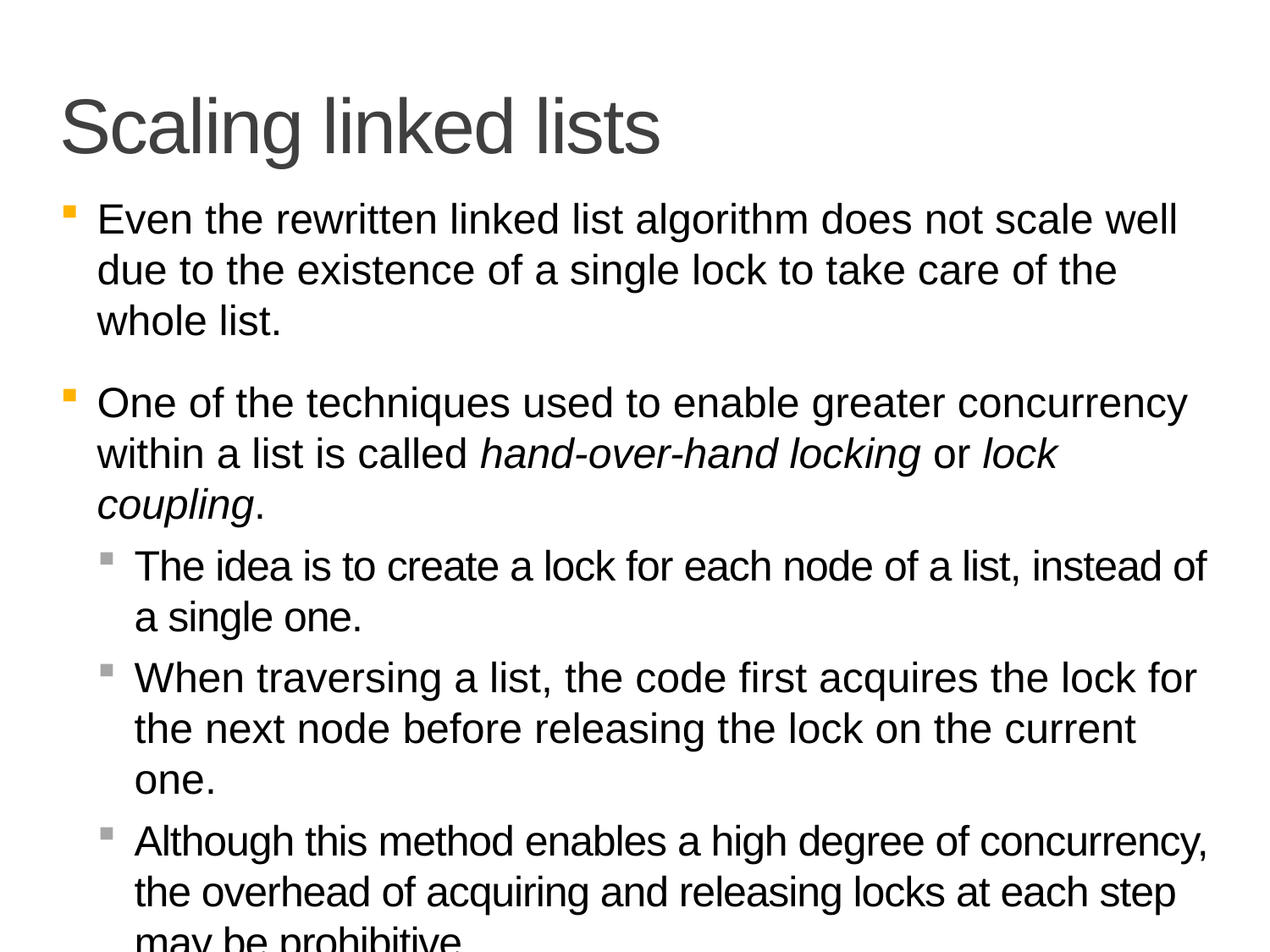

# Scaling linked lists
Even the rewritten linked list algorithm does not scale well due to the existence of a single lock to take care of the whole list.
One of the techniques used to enable greater concurrency within a list is called hand-over-hand locking or lock coupling.
The idea is to create a lock for each node of a list, instead of a single one.
When traversing a list, the code first acquires the lock for the next node before releasing the lock on the current one.
Although this method enables a high degree of concurrency, the overhead of acquiring and releasing locks at each step may be prohibitive.